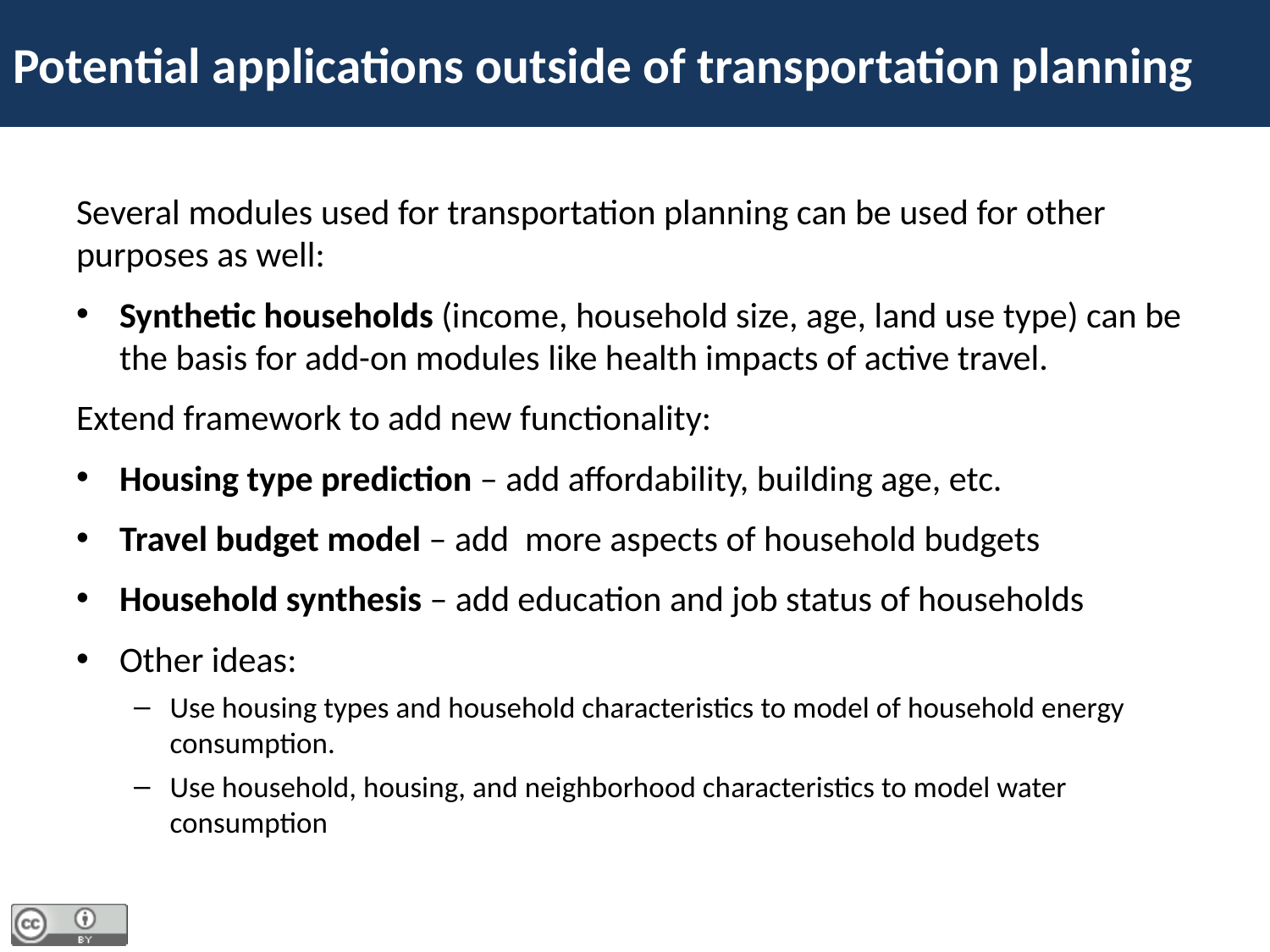

Potential applications outside of transportation planning
Several modules used for transportation planning can be used for other purposes as well:
Synthetic households (income, household size, age, land use type) can be the basis for add-on modules like health impacts of active travel.
Extend framework to add new functionality:
Housing type prediction – add affordability, building age, etc.
Travel budget model – add  more aspects of household budgets
Household synthesis – add education and job status of households
Other ideas:
Use housing types and household characteristics to model of household energy consumption.
Use household, housing, and neighborhood characteristics to model water consumption